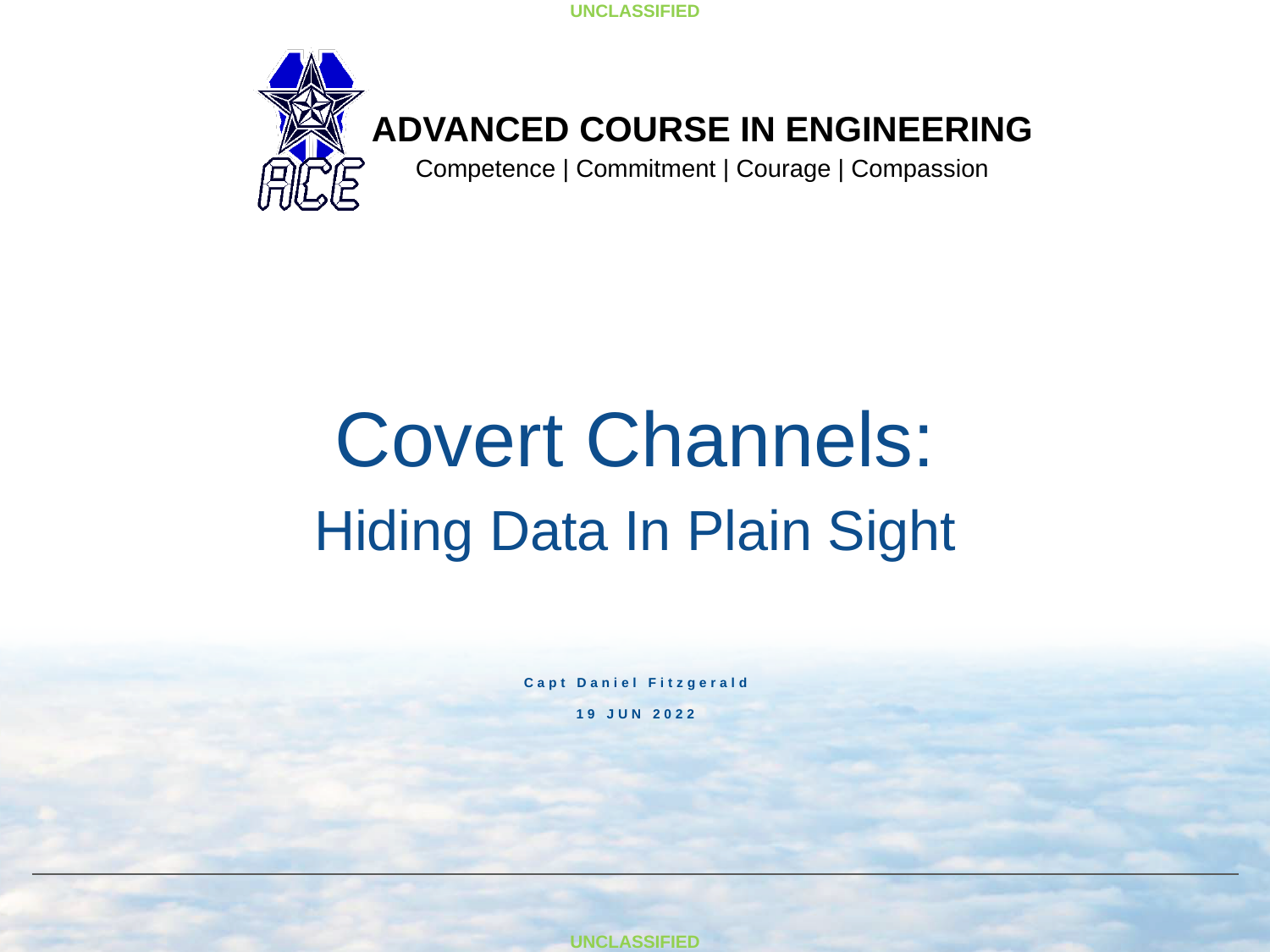

Covert Channels:
Hiding Data In Plain Sight
Capt Daniel Fitzgerald
19 JUN 2022